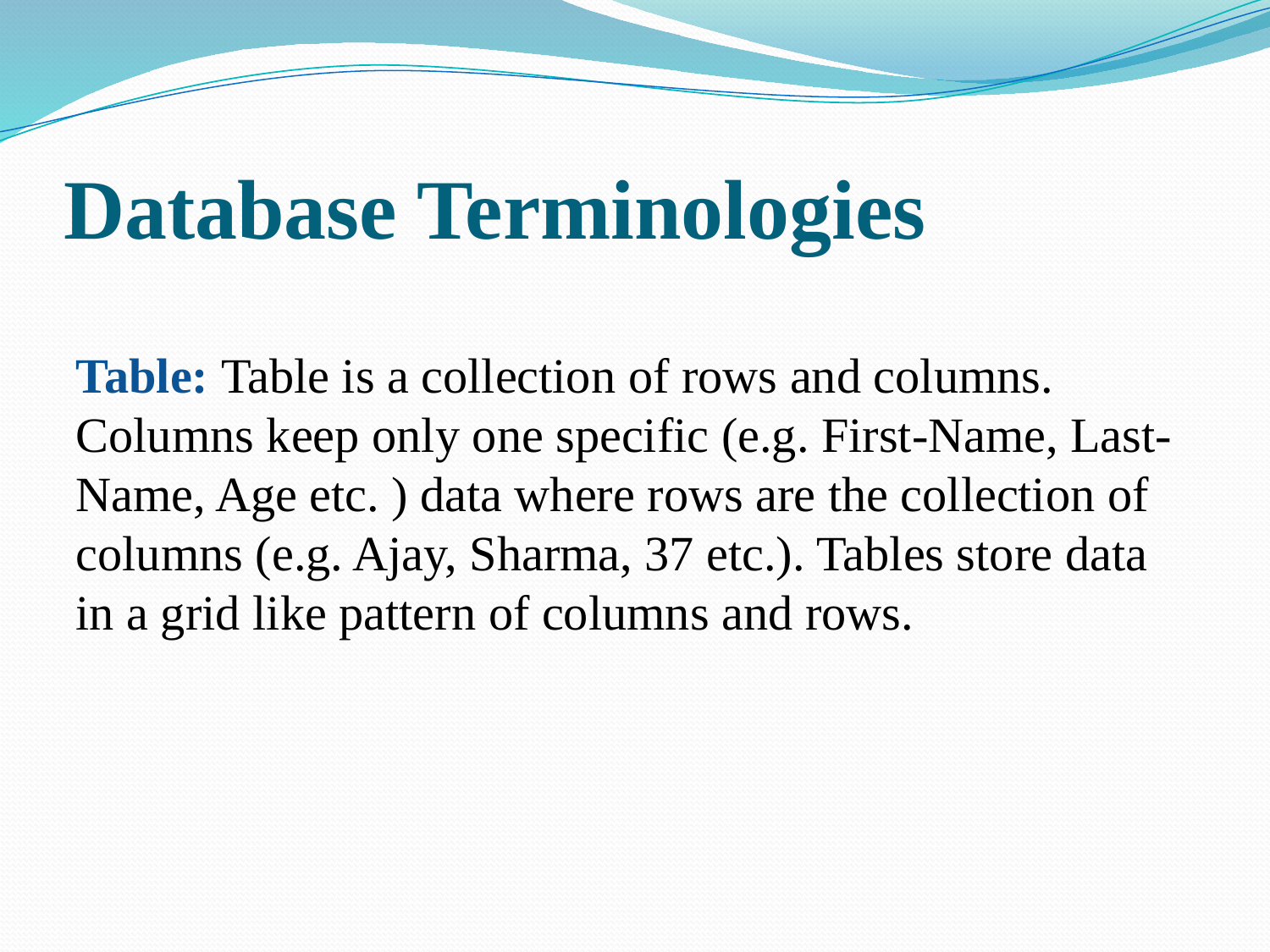

# Database Terminologies

Table: Table is a collection of rows and columns. Columns keep only one specific (e.g. First-Name, Last-Name, Age etc. ) data where rows are the collection of columns (e.g. Ajay, Sharma, 37 etc.). Tables store data in a grid like pattern of columns and rows.